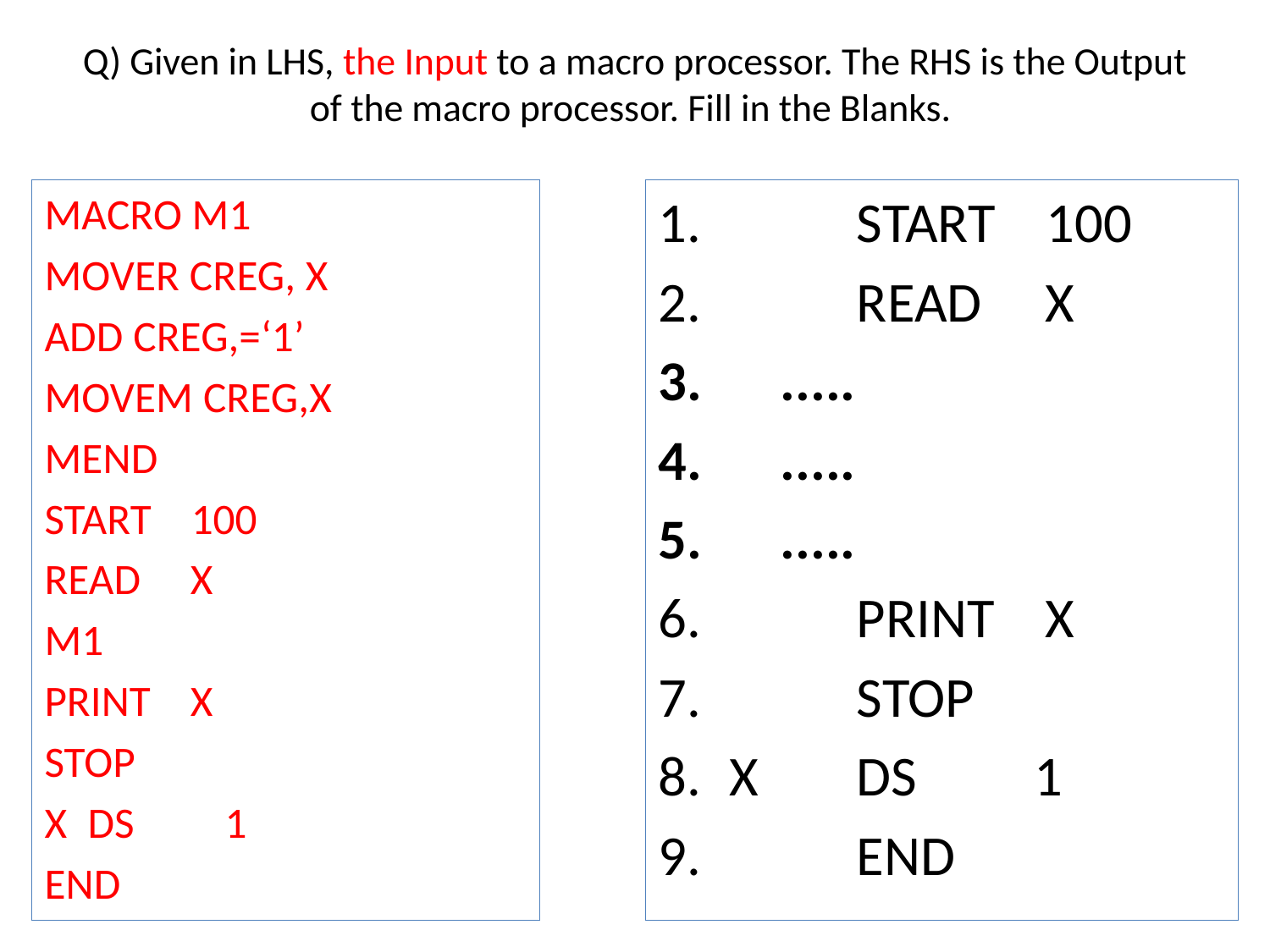

# Q) Given in LHS, the Input to a macro processor. The RHS is the Output of the macro processor. Fill in the Blanks.
MACRO M1
MOVER CREG, X
ADD CREG,=‘1’
MOVEM CREG,X
MEND
START    100
READ     X
M1
PRINT    X
STOP
X 	DS 	    1
END

	START    100
	READ     X
    .....
    .....
    .....
	PRINT    X
	STOP
X 	DS 	    1
	END